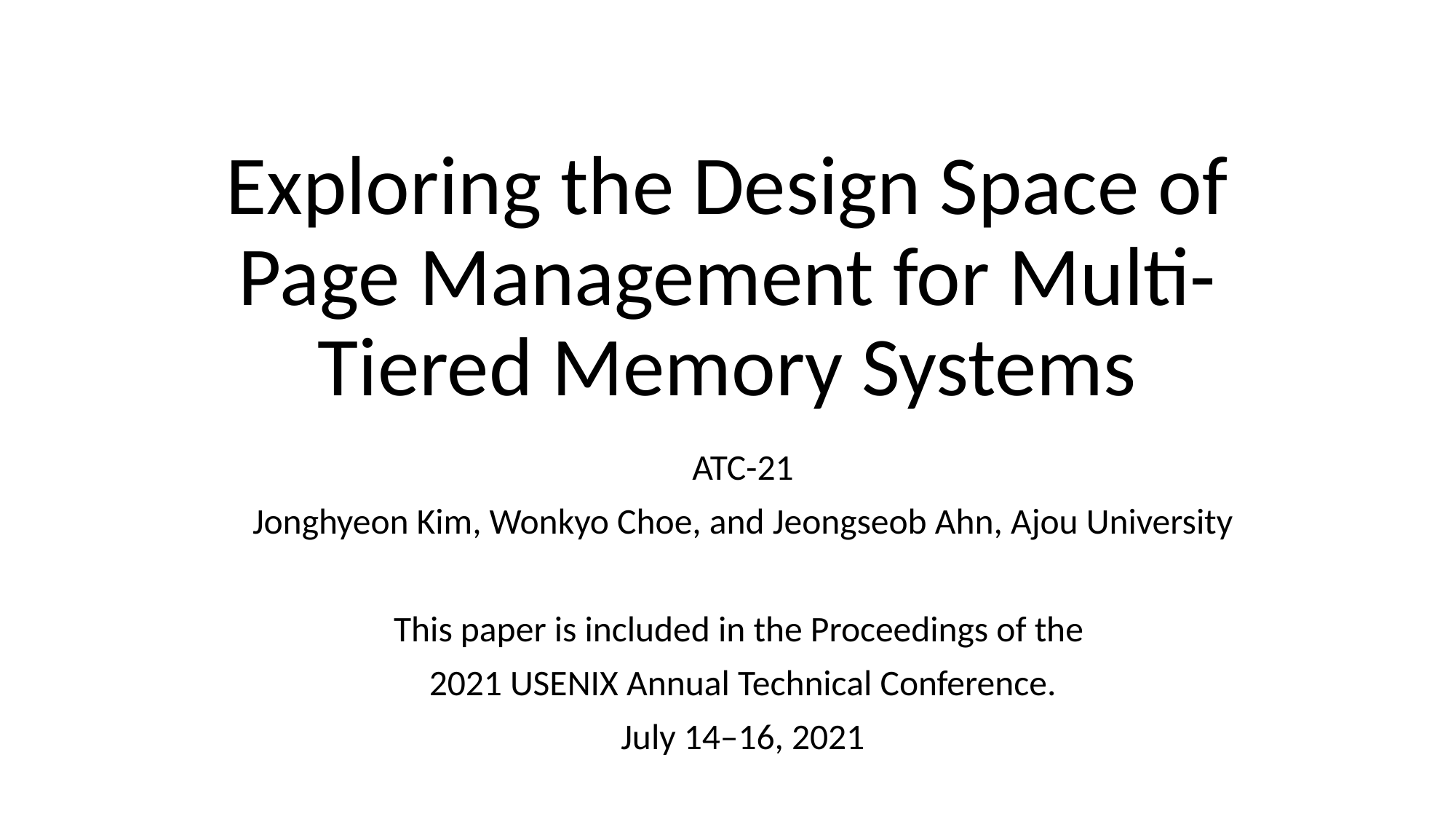

# Exploring the Design Space of Page Management for Multi-Tiered Memory Systems
ATC-21
Jonghyeon Kim, Wonkyo Choe, and Jeongseob Ahn, Ajou University

This paper is included in the Proceedings of the
2021 USENIX Annual Technical Conference.
July 14–16, 2021